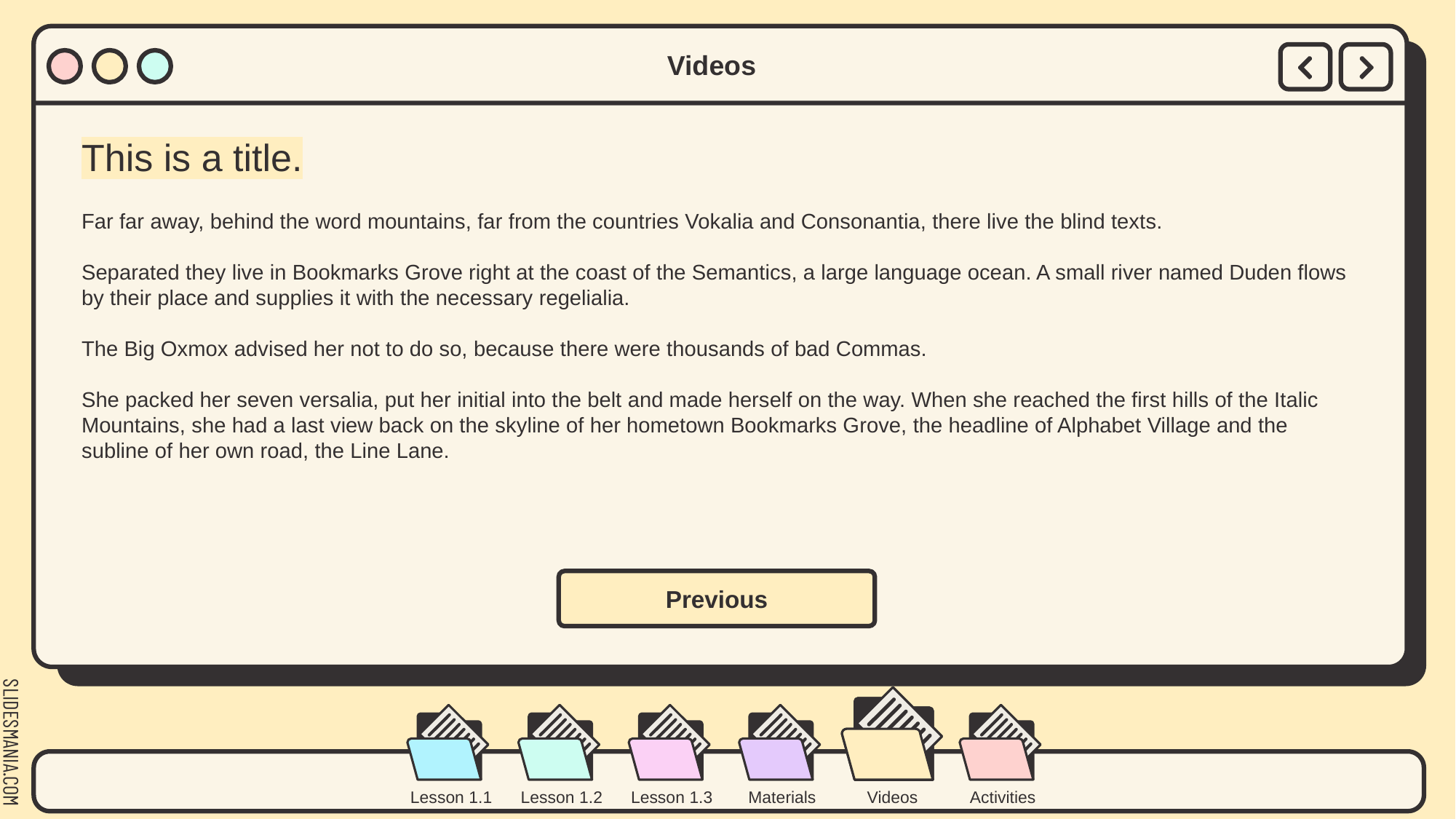

Videos
# This is a title.
Far far away, behind the word mountains, far from the countries Vokalia and Consonantia, there live the blind texts.

Separated they live in Bookmarks Grove right at the coast of the Semantics, a large language ocean. A small river named Duden flows by their place and supplies it with the necessary regelialia.

The Big Oxmox advised her not to do so, because there were thousands of bad Commas.

She packed her seven versalia, put her initial into the belt and made herself on the way. When she reached the first hills of the Italic Mountains, she had a last view back on the skyline of her hometown Bookmarks Grove, the headline of Alphabet Village and the subline of her own road, the Line Lane.
Previous